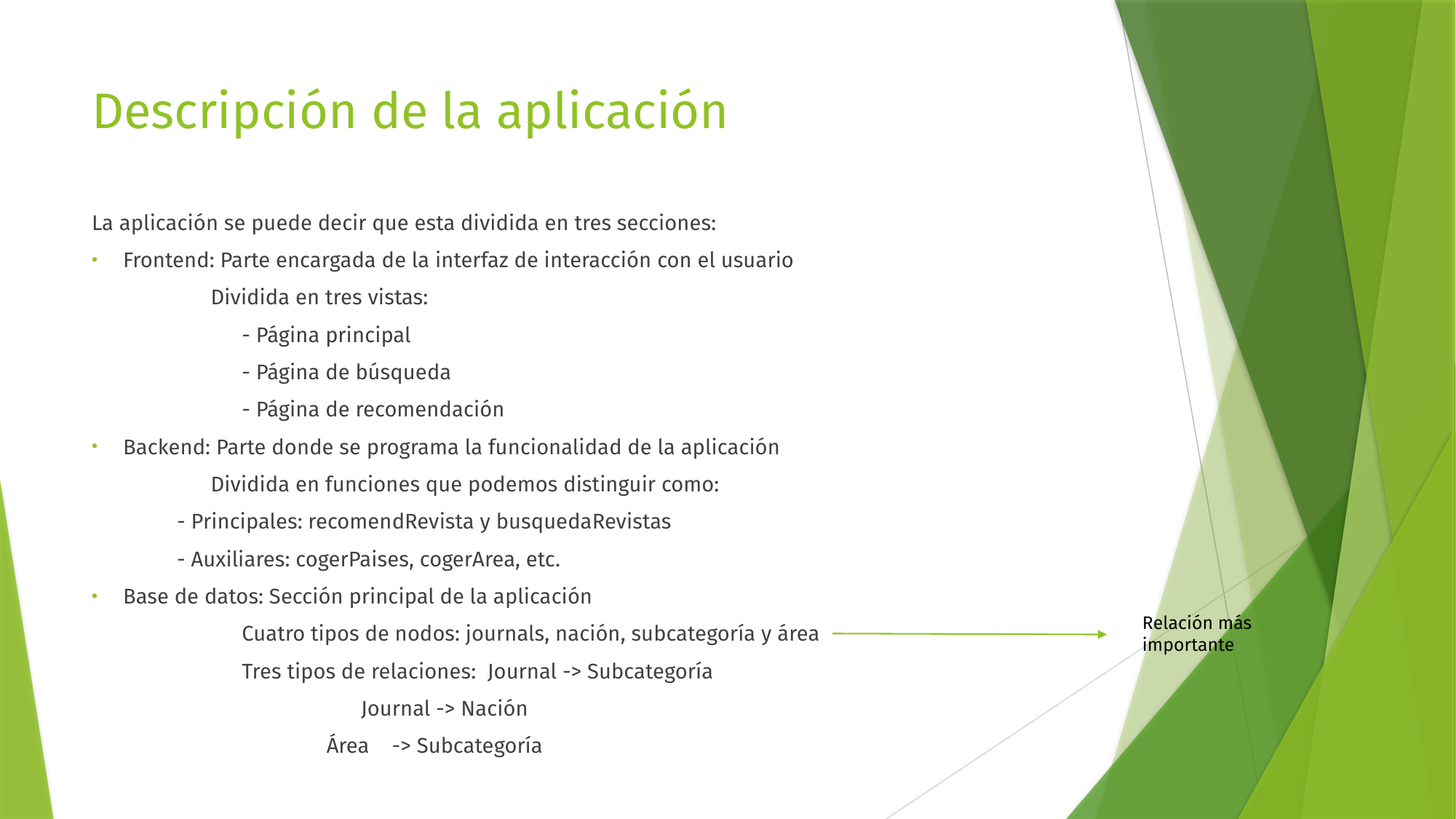

# Descripción de la aplicación

La aplicación se puede decir que esta dividida en tres secciones:
Frontend: Parte encargada de la interfaz de interacción con el usuario
		      Dividida en tres vistas:
	- Página principal
	- Página de búsqueda
	- Página de recomendación
Backend: Parte donde se programa la funcionalidad de la aplicación
		      Dividida en funciones que podemos distinguir como:
			- Principales: recomendRevista y busquedaRevistas
			- Auxiliares: cogerPaises, cogerArea, etc.
Base de datos: Sección principal de la aplicación
	Cuatro tipos de nodos: journals, nación, subcategoría y área
	Tres tipos de relaciones:  Journal -> Subcategoría
				       	      Journal -> Nación
				               Área    -> Subcategoría

Relación más importante